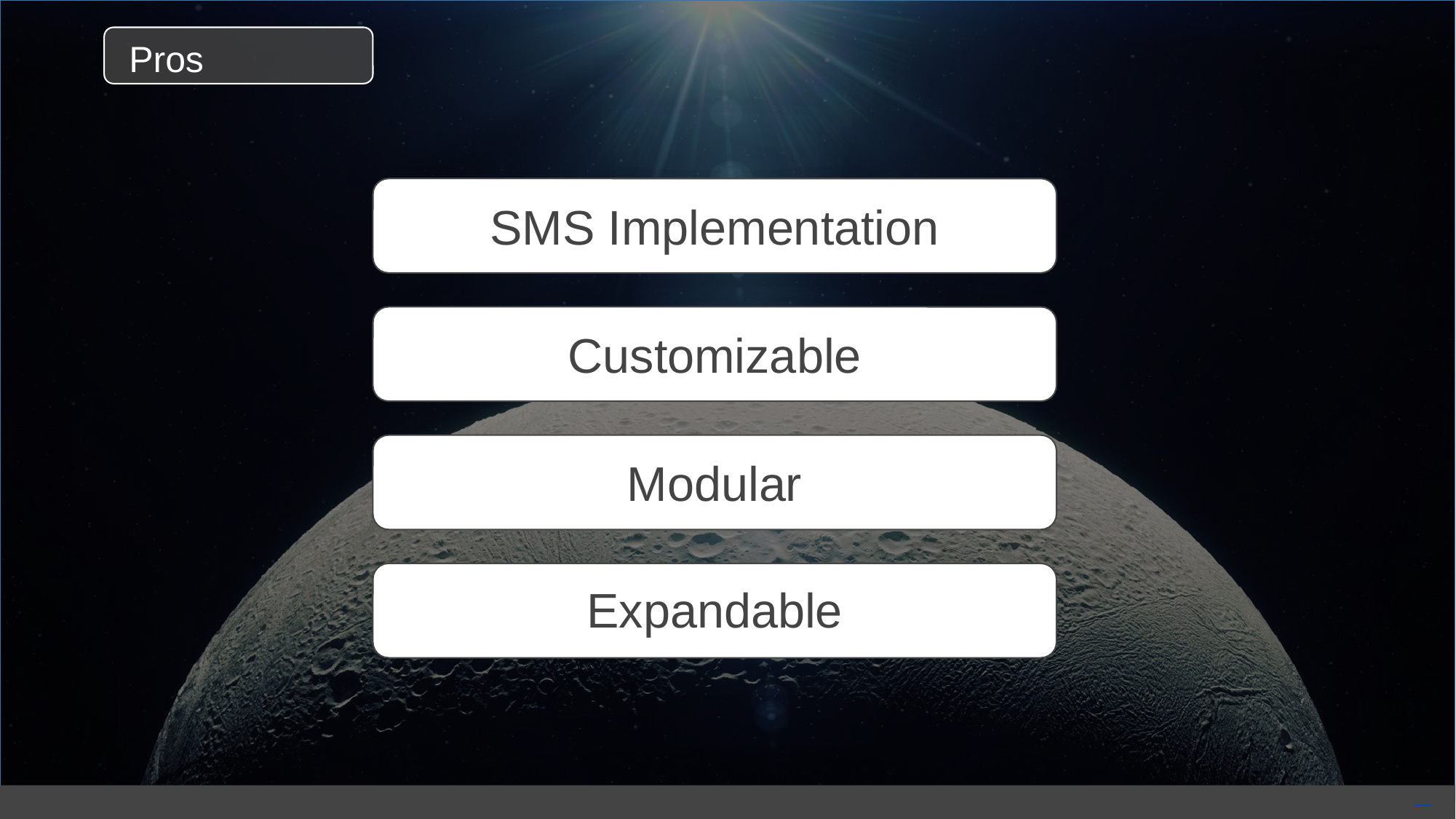

Pros

SMS Implementation

Customizable

Modular

Expandable

Free PowerPoint Templates
Free PowerPoint Templates